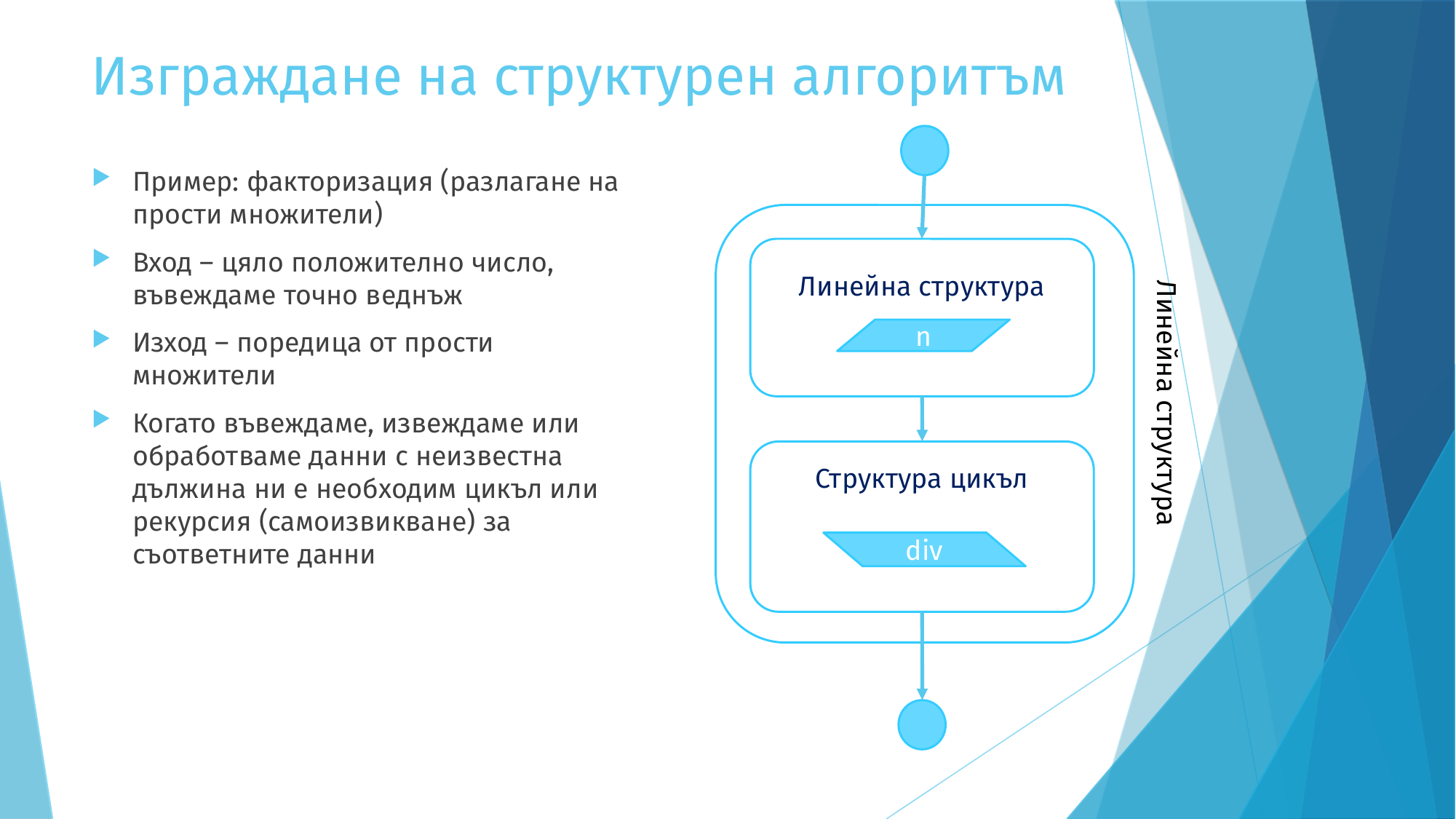

Изграждане на структурен алгоритъм

Пример: факторизация (разлагане на прости множители)
Вход – цяло положително число, въвеждаме точно веднъж
Изход – поредица от прости множители
Когато въвеждаме, извеждаме или обработваме данни с неизвестна дължина ни е необходим цикъл или рекурсия (самоизвикване) за съответните данни

1
Линейна структура

n
Линейна структура

Структура цикъл

div